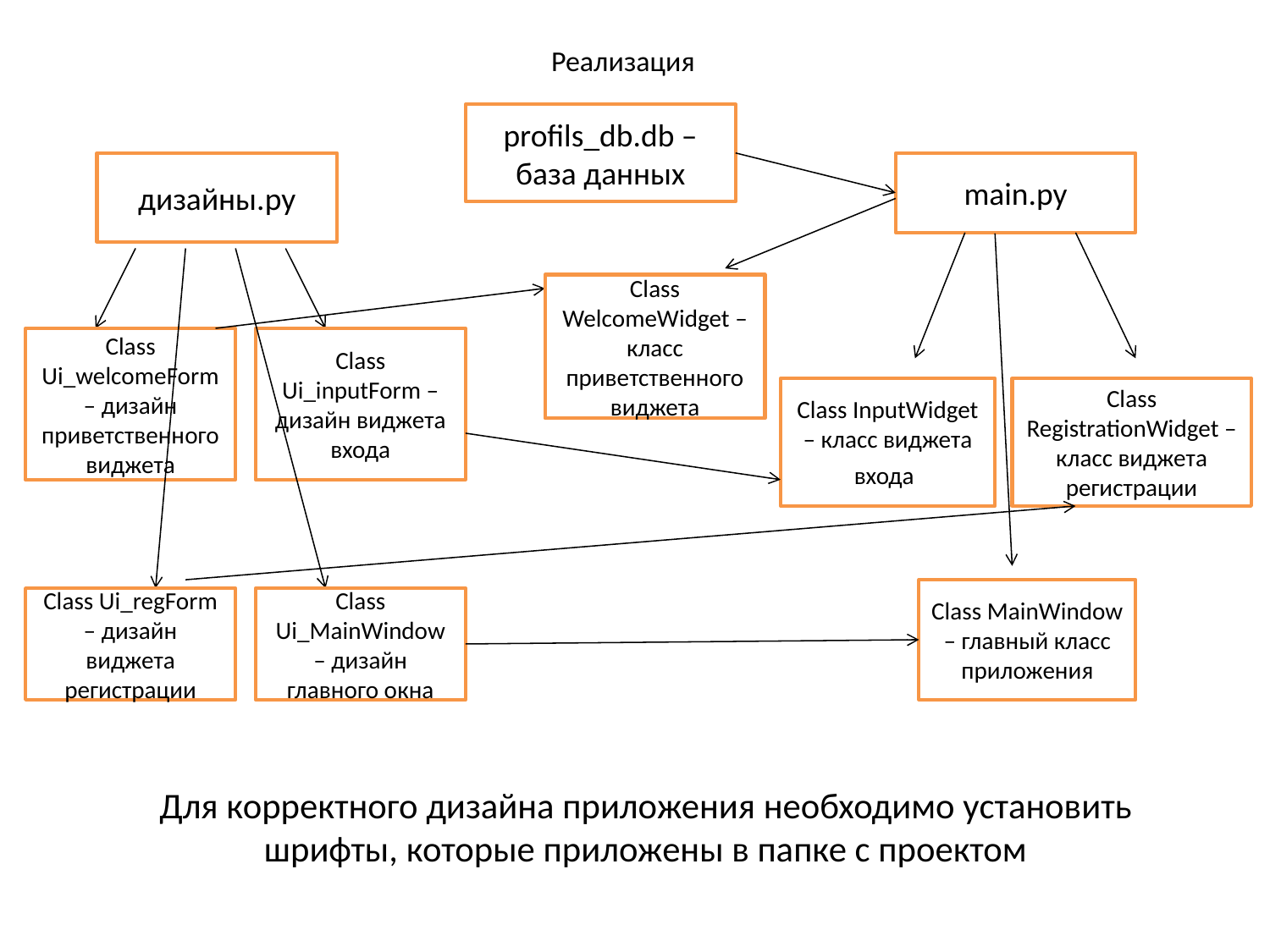

# Реализация
profils_db.db – база данных
дизайны.py
main.py
Class WelcomeWidget – класс приветственного виджета
Class Ui_welcomeForm – дизайн приветственного виджета
Class Ui_inputForm – дизайн виджета входа
Class RegistrationWidget – класс виджета регистрации
Class InputWidget – класс виджета входа
Class MainWindow – главный класс приложения
Class Ui_regForm – дизайн виджета регистрации
Class Ui_MainWindow – дизайн главного окна
Для корректного дизайна приложения необходимо установить шрифты, которые приложены в папке с проектом